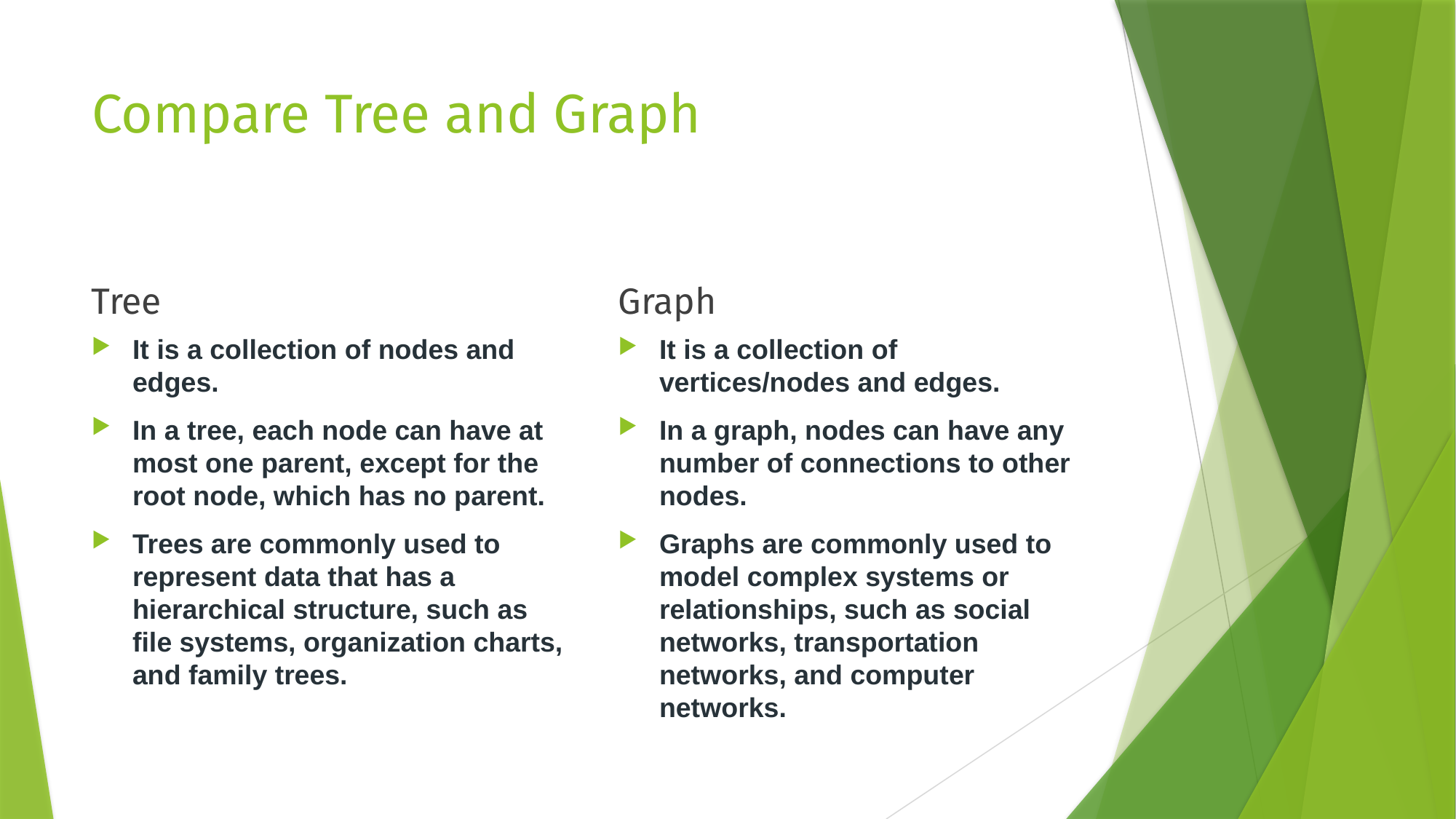

# Compare Tree and Graph
Tree
Graph
It is a collection of nodes and edges.
In a tree, each node can have at most one parent, except for the root node, which has no parent.
Trees are commonly used to represent data that has a hierarchical structure, such as file systems, organization charts, and family trees.
It is a collection of vertices/nodes and edges.
In a graph, nodes can have any number of connections to other nodes.
Graphs are commonly used to model complex systems or relationships, such as social networks, transportation networks, and computer networks.